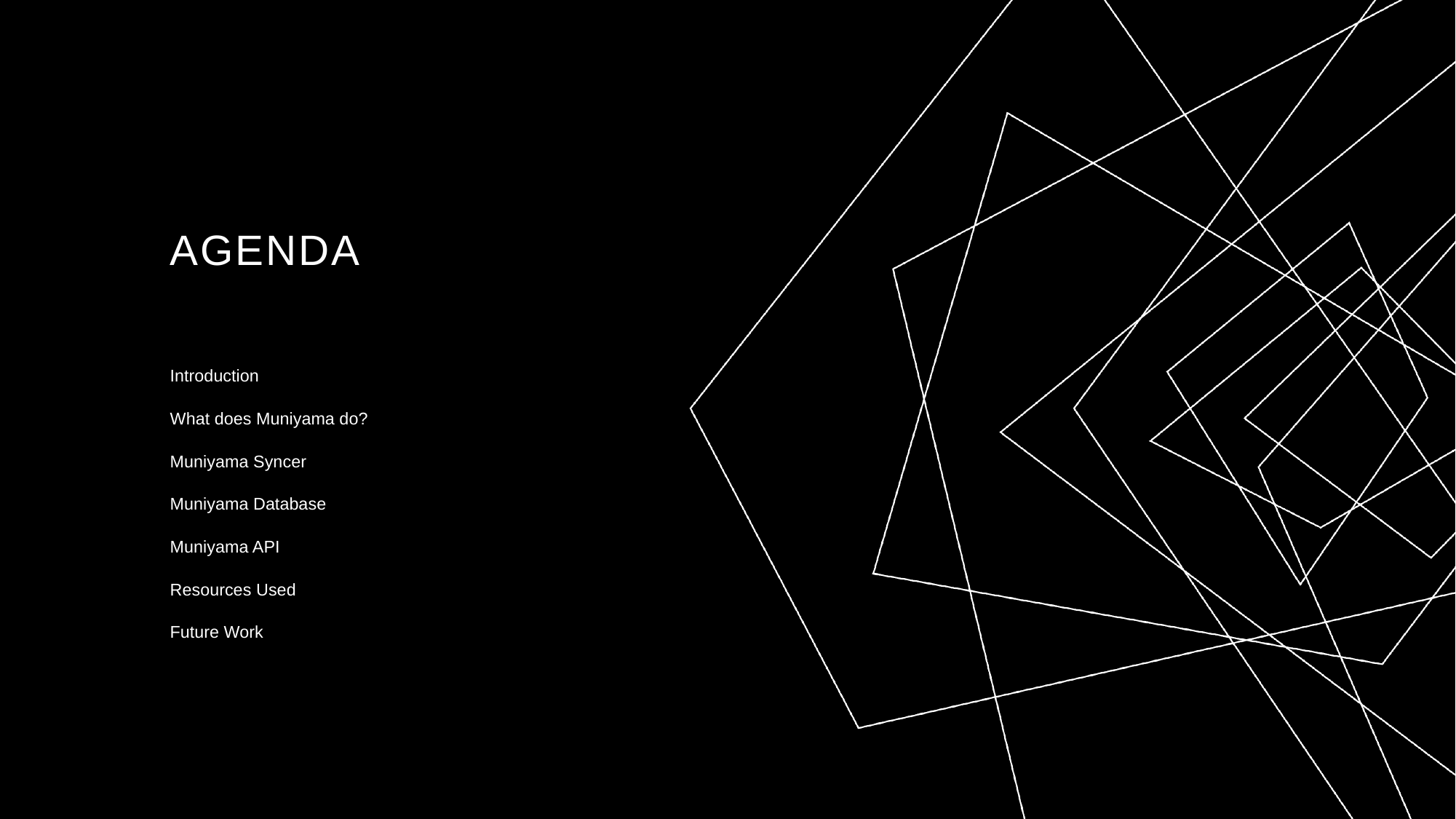

# AGENDA
Introduction
What does Muniyama do?
Muniyama Syncer
Muniyama Database
Muniyama API
Resources Used
Future Work